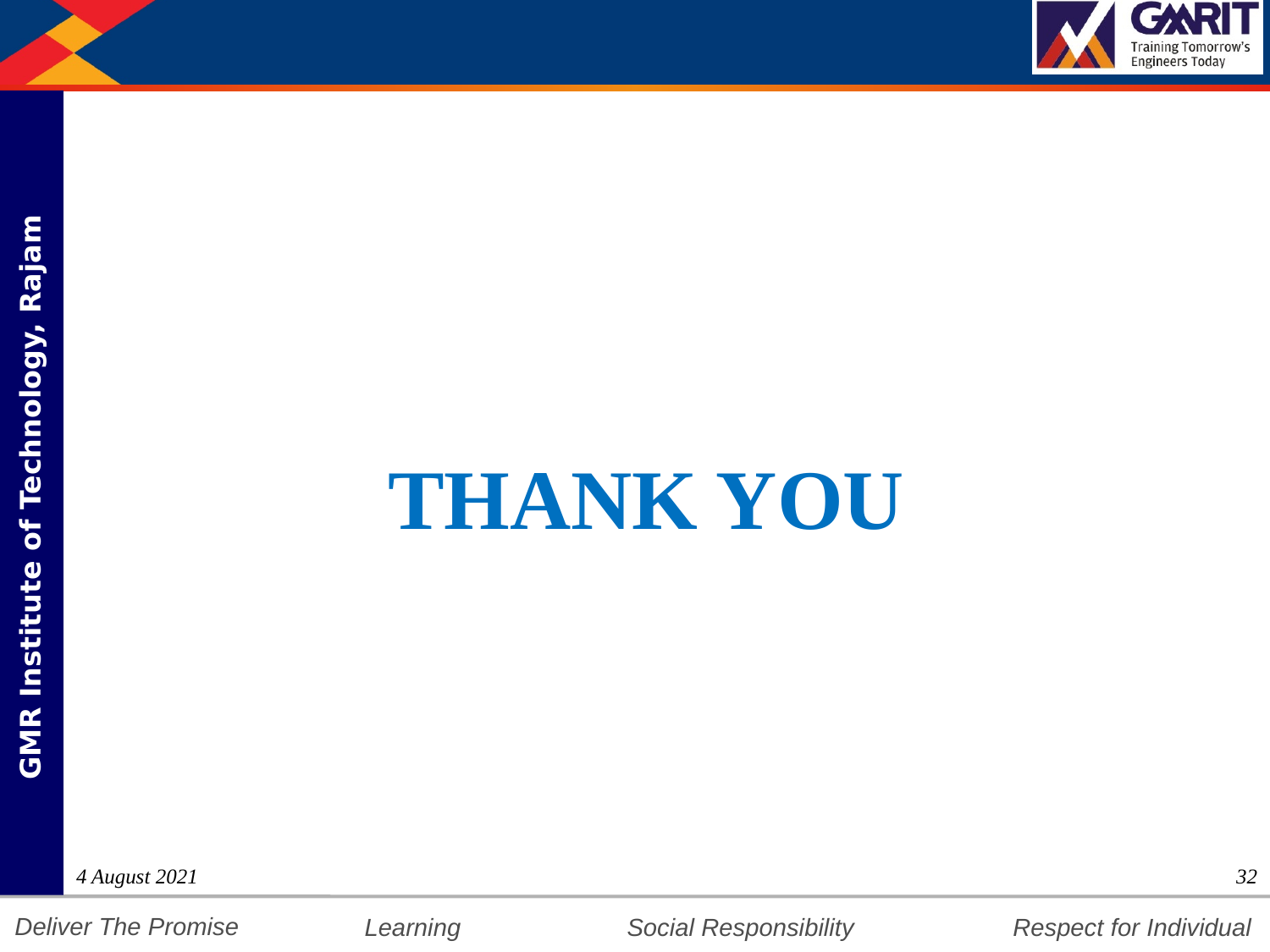

# THANK YOU

4 August 2021
32